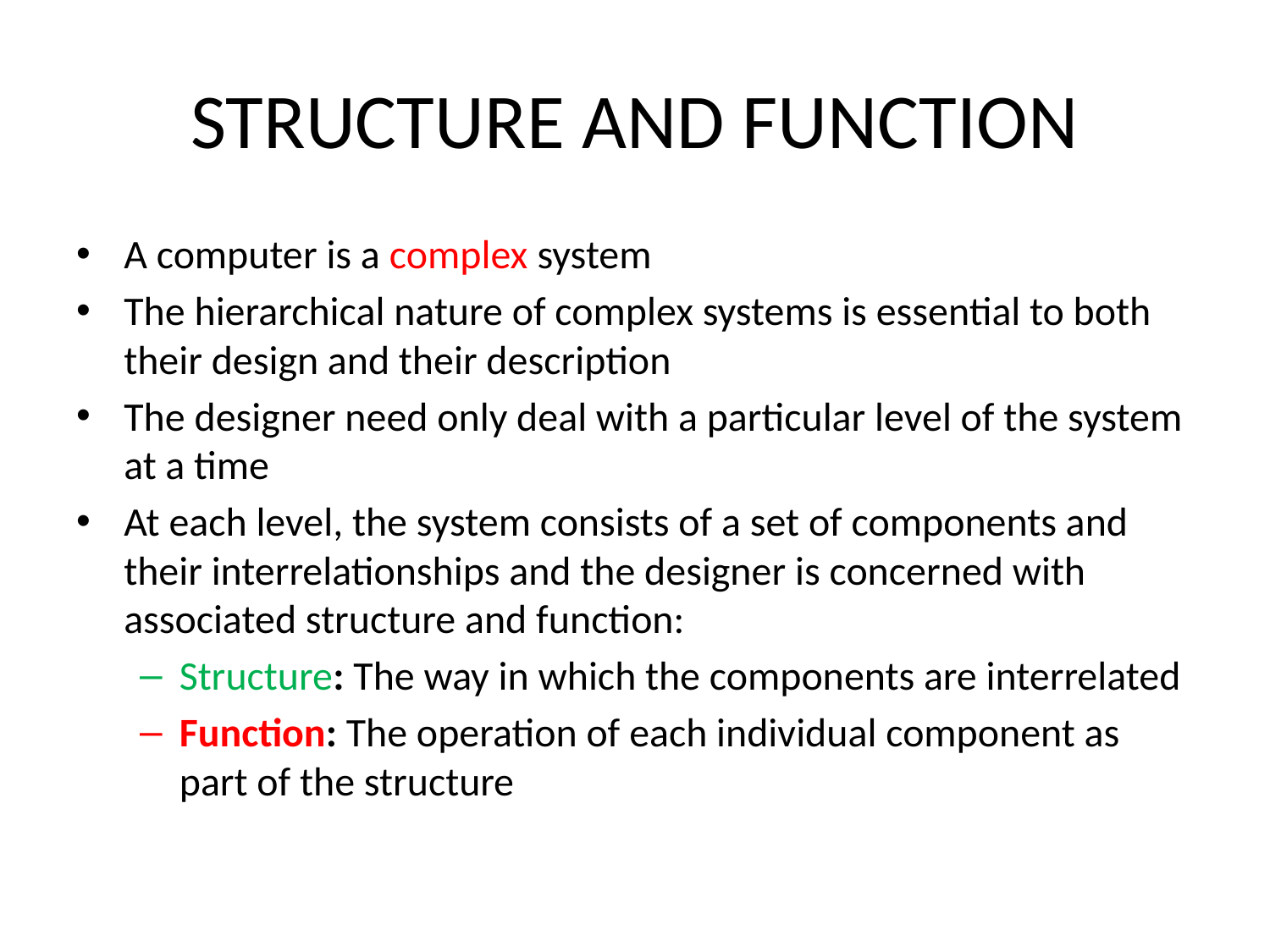

# STRUCTURE AND FUNCTION
A computer is a complex system
The hierarchical nature of complex systems is essential to both their design and their description
The designer need only deal with a particular level of the system at a time
At each level, the system consists of a set of components and their interrelationships and the designer is concerned with associated structure and function:
Structure: The way in which the components are interrelated
Function: The operation of each individual component as part of the structure